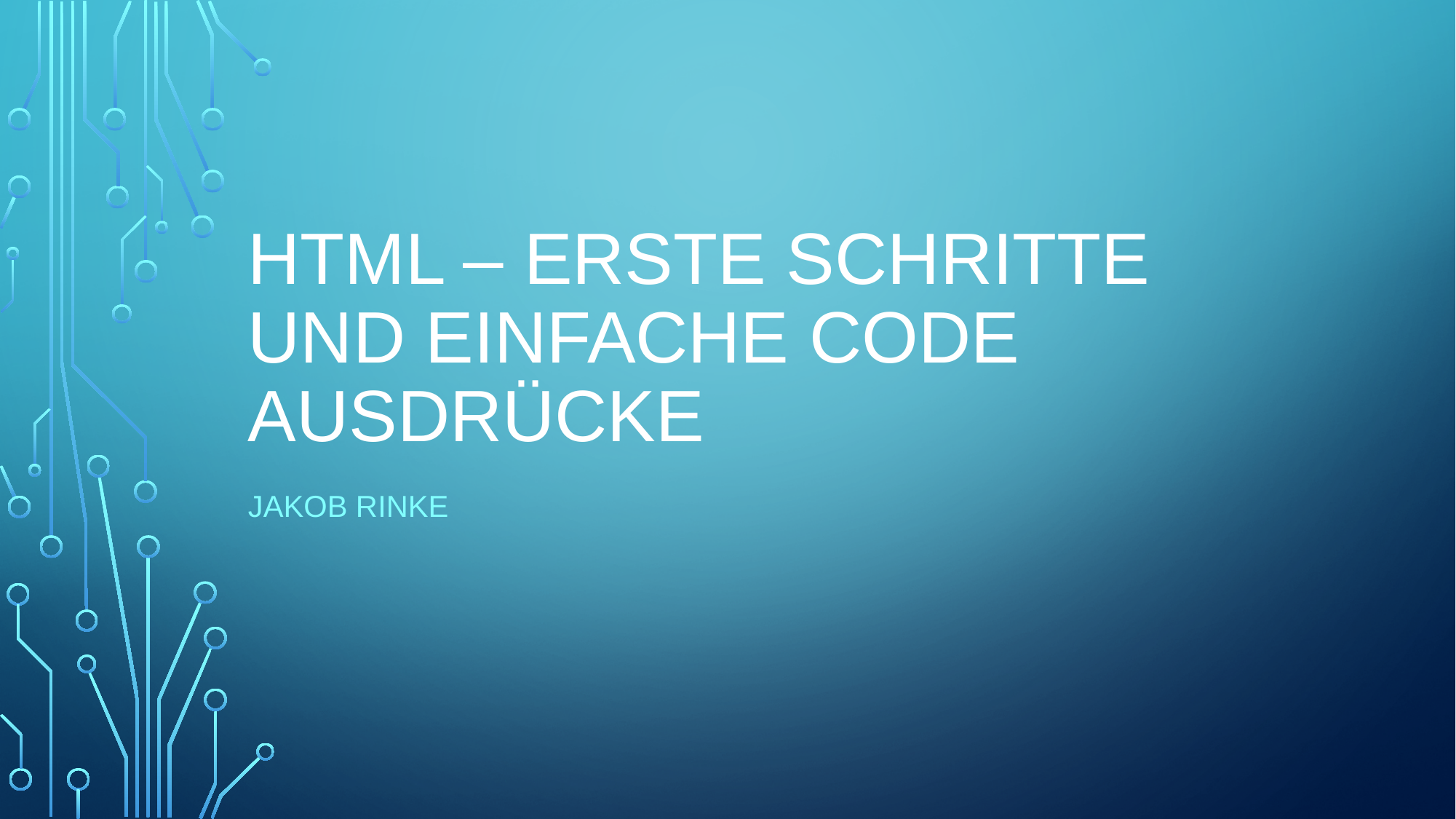

# HtmL – Erste Schritte und einfache code ausdrücke
Jakob Rinke